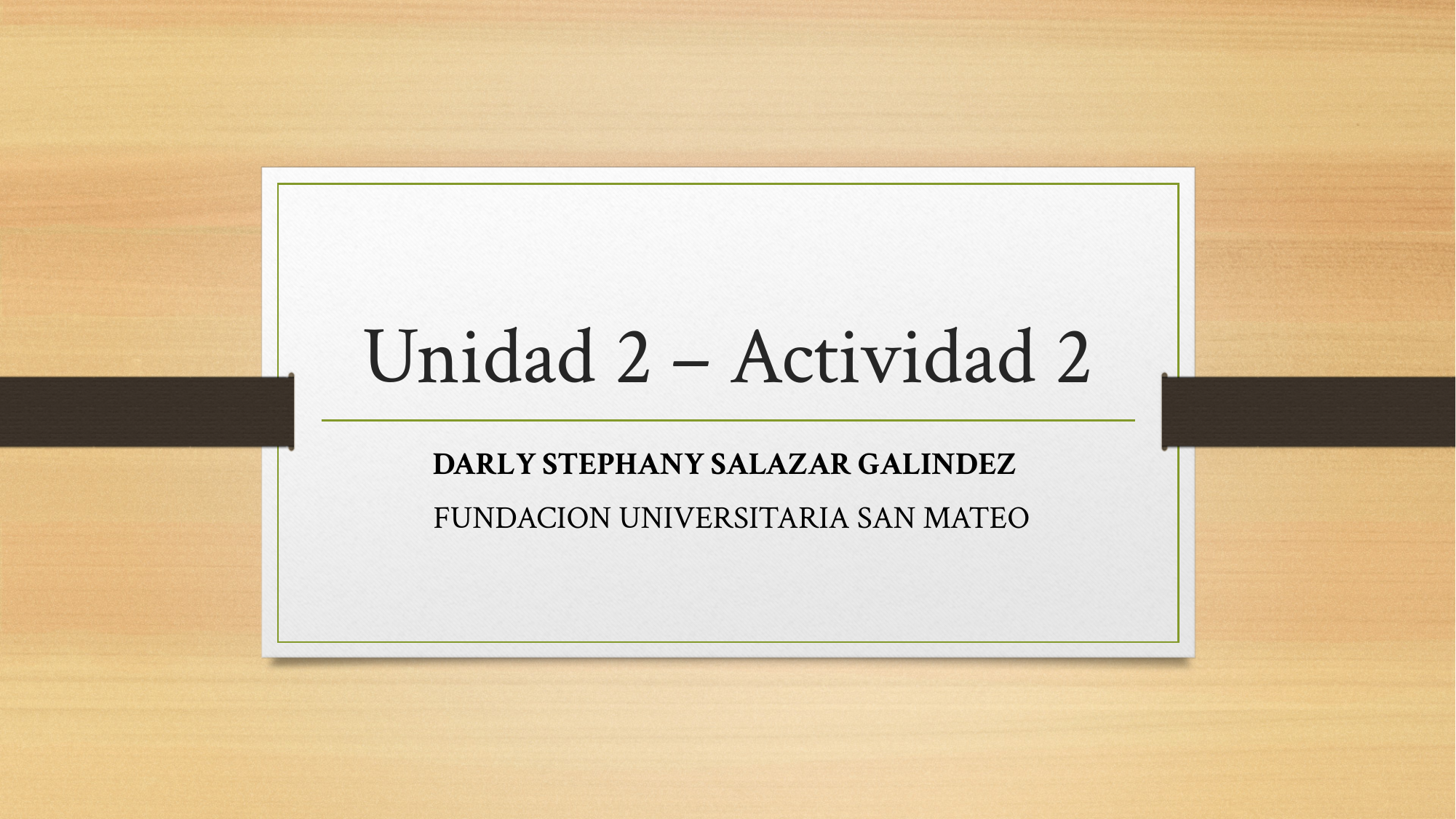

# Unidad 2 – Actividad 2
DARLY STEPHANY SALAZAR GALINDEZ
  FUNDACION UNIVERSITARIA SAN MATEO